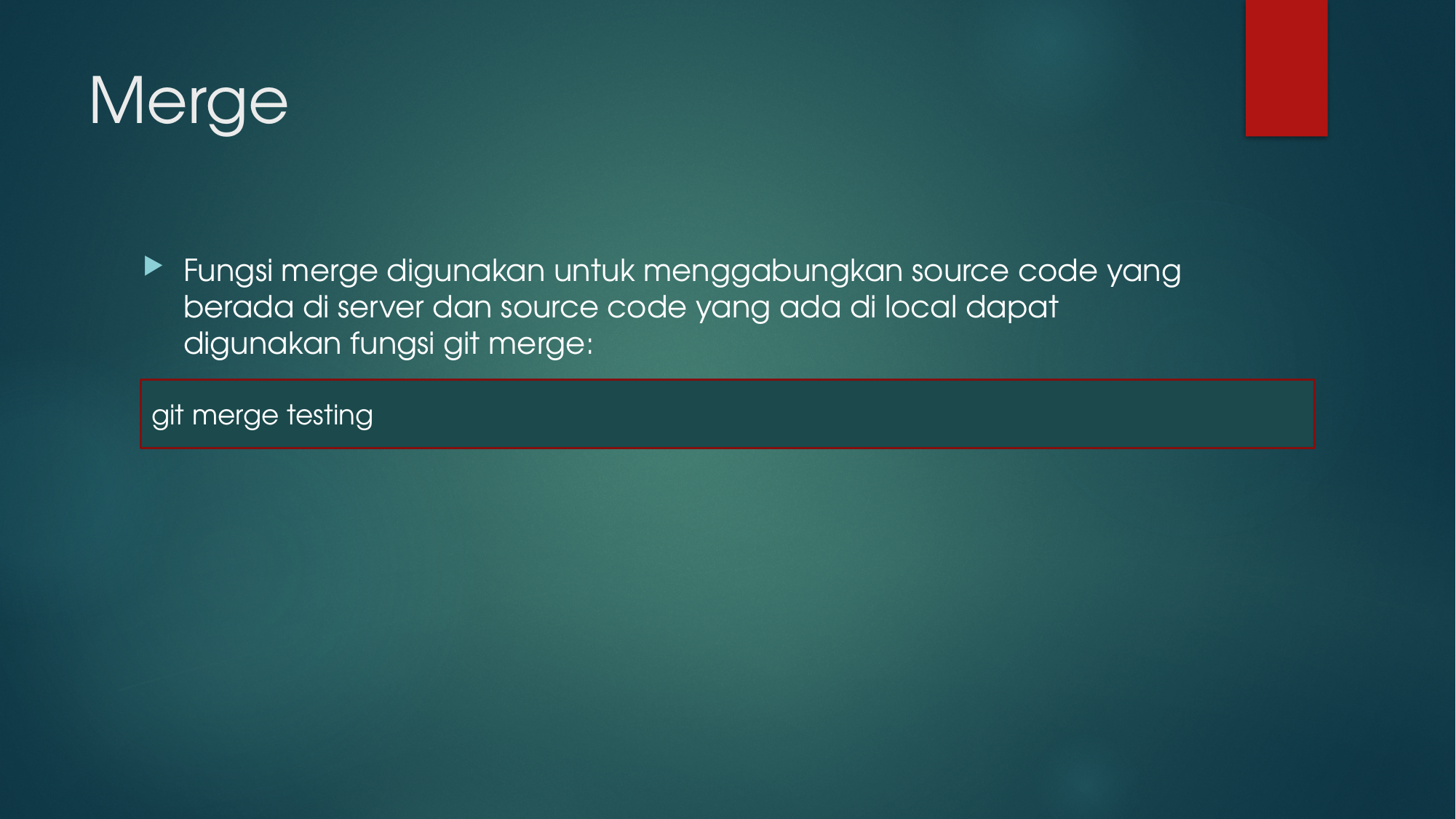

# Merge
Fungsi merge digunakan untuk menggabungkan source code yang berada di server dan source code yang ada di local dapat digunakan fungsi git merge:

git merge testing